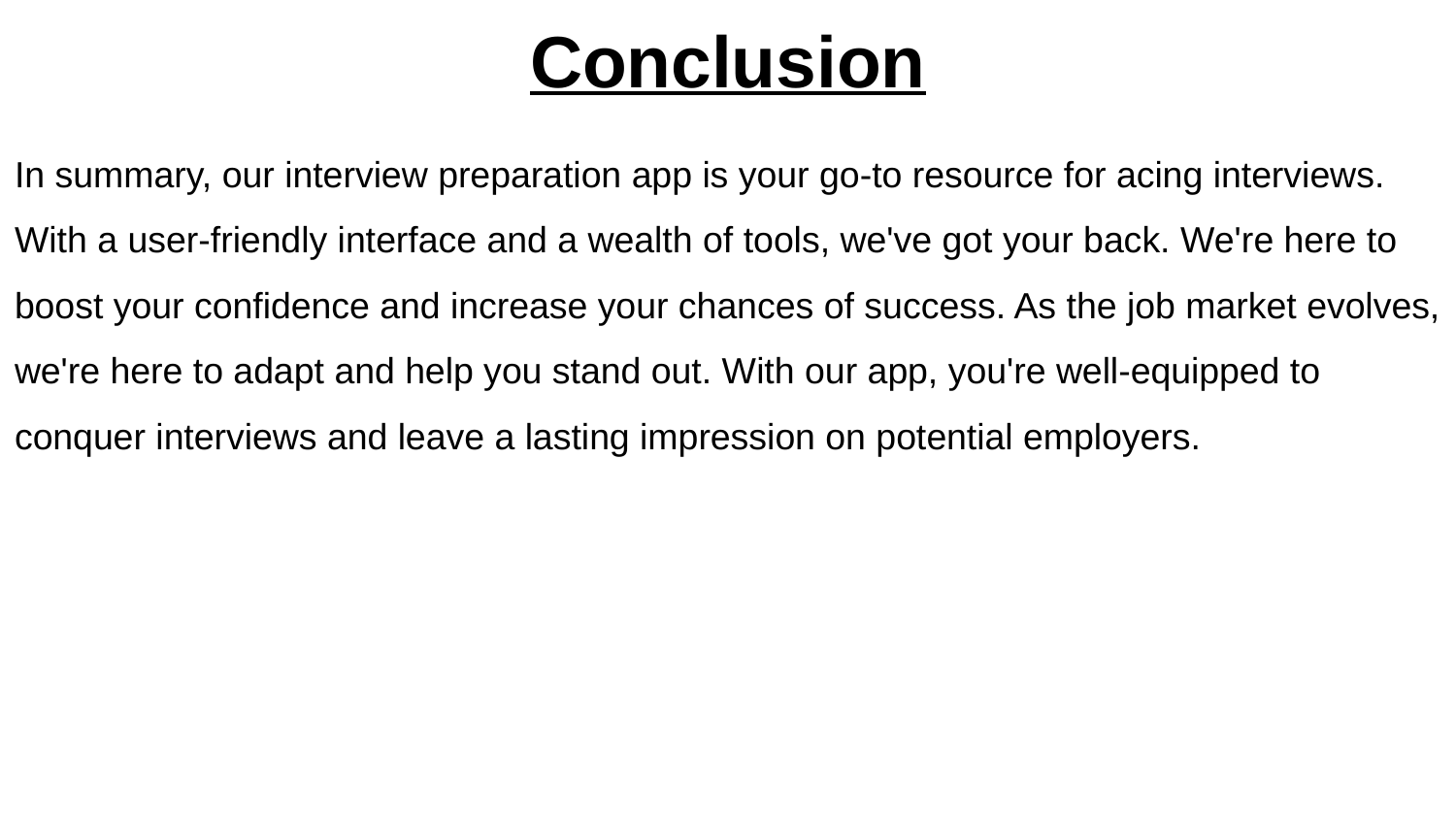

# Conclusion
In summary, our interview preparation app is your go-to resource for acing interviews. With a user-friendly interface and a wealth of tools, we've got your back. We're here to boost your confidence and increase your chances of success. As the job market evolves, we're here to adapt and help you stand out. With our app, you're well-equipped to conquer interviews and leave a lasting impression on potential employers.